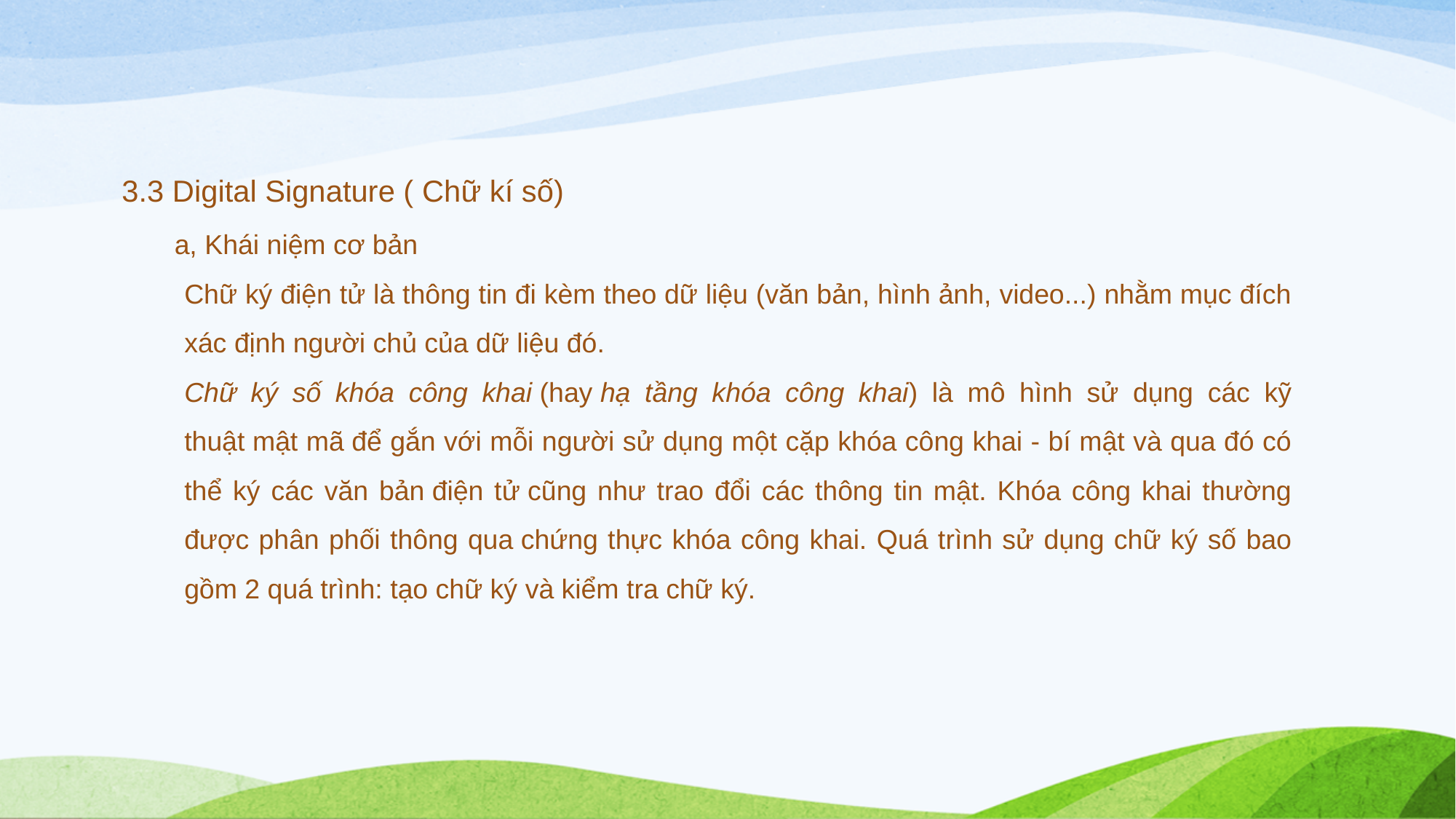

3.3 Digital Signature ( Chữ kí số)
a, Khái niệm cơ bản
Chữ ký điện tử là thông tin đi kèm theo dữ liệu (văn bản, hình ảnh, video...) nhằm mục đích xác định người chủ của dữ liệu đó.
Chữ ký số khóa công khai (hay hạ tầng khóa công khai) là mô hình sử dụng các kỹ thuật mật mã để gắn với mỗi người sử dụng một cặp khóa công khai - bí mật và qua đó có thể ký các văn bản điện tử cũng như trao đổi các thông tin mật. Khóa công khai thường được phân phối thông qua chứng thực khóa công khai. Quá trình sử dụng chữ ký số bao gồm 2 quá trình: tạo chữ ký và kiểm tra chữ ký.